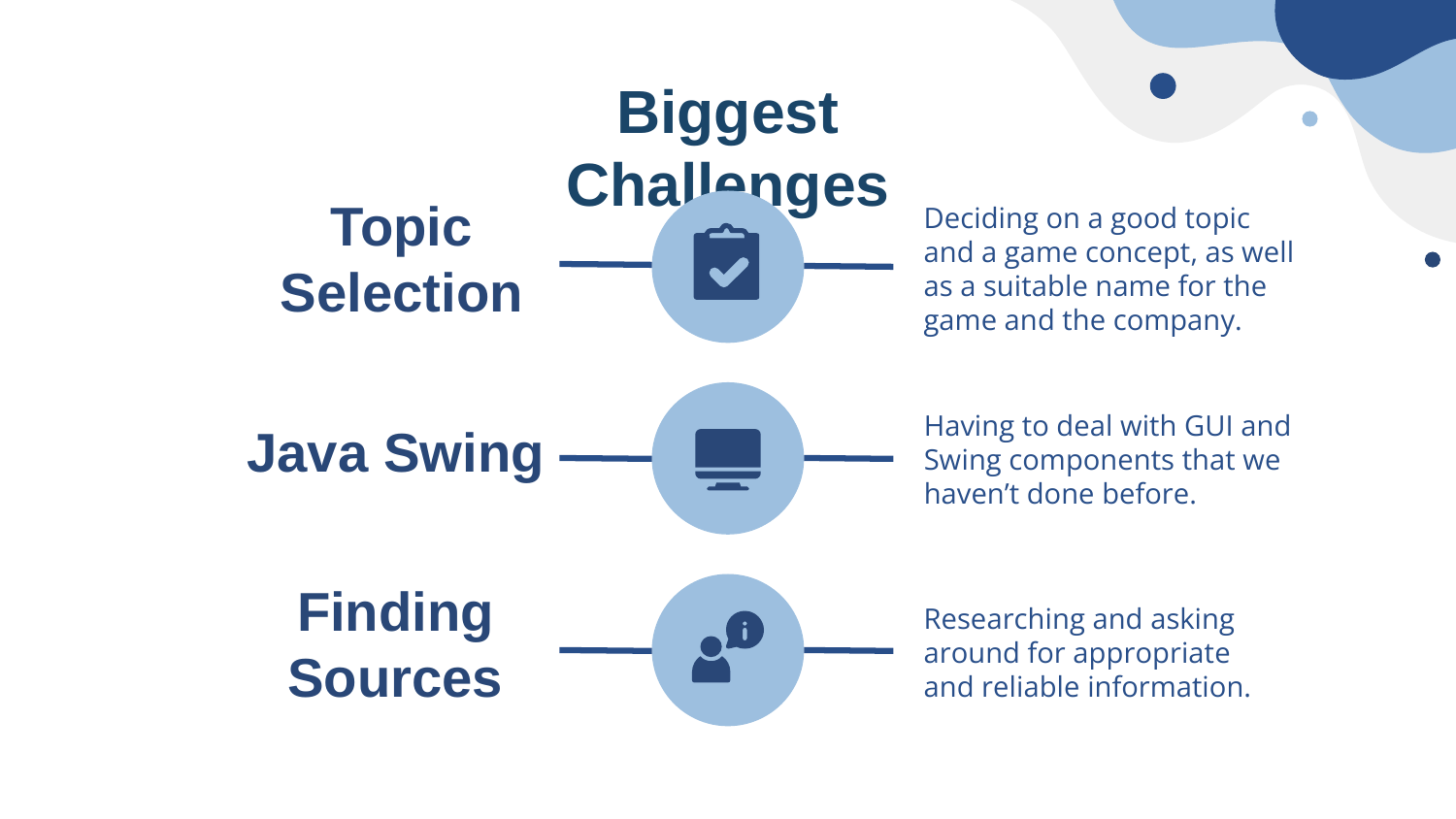

# Biggest Challenges
Deciding on a good topic and a game concept, as well as a suitable name for the game and the company.

Topic Selection

Having to deal with GUI and Swing components that we haven’t done before.
Java Swing

Researching and asking around for appropriate and reliable information.

Finding Sources